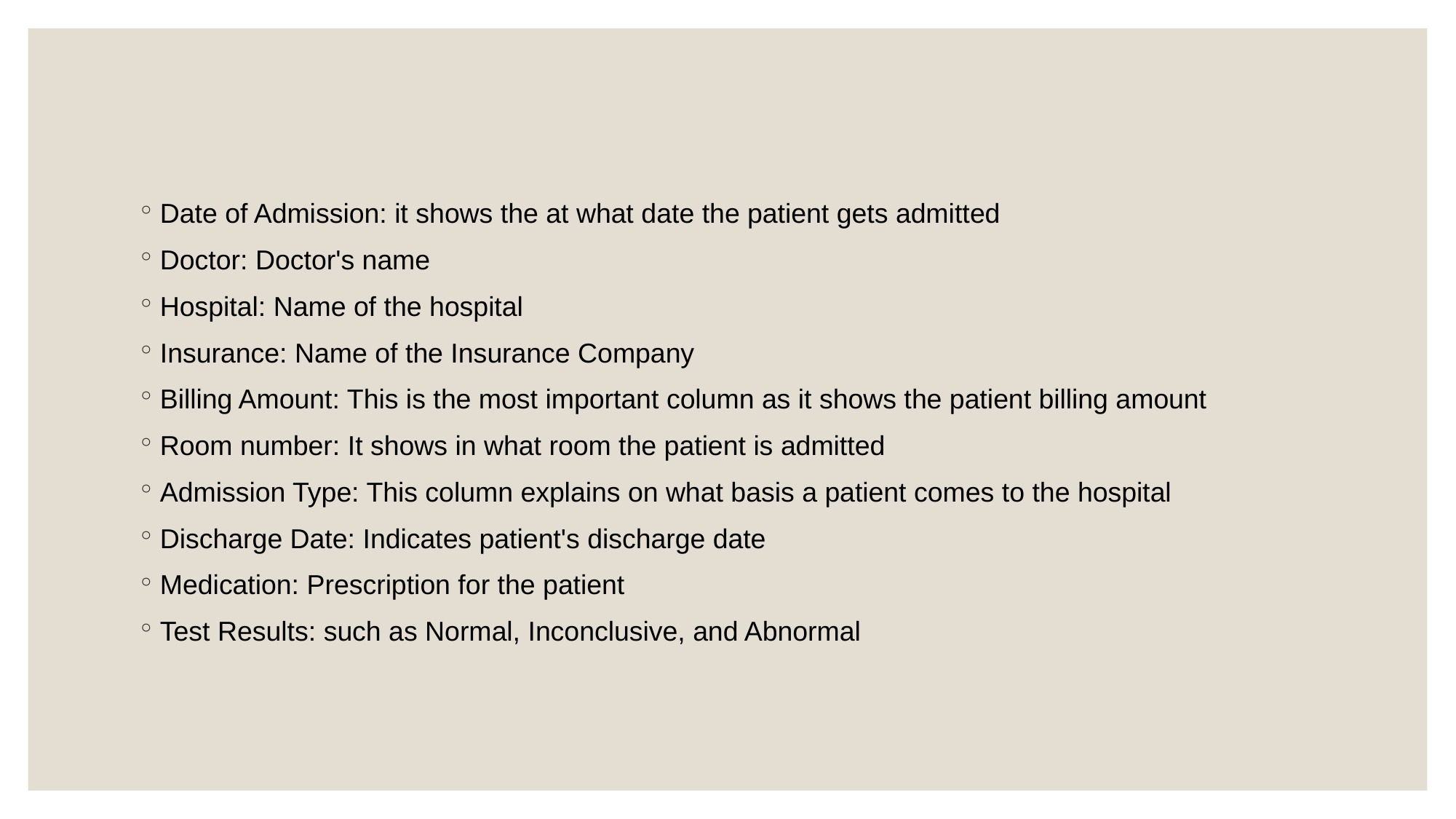

Date of Admission: it shows the at what date the patient gets admitted
Doctor: Doctor's name
Hospital: Name of the hospital
Insurance: Name of the Insurance Company
Billing Amount: This is the most important column as it shows the patient billing amount
Room number: It shows in what room the patient is admitted
Admission Type: This column explains on what basis a patient comes to the hospital
Discharge Date: Indicates patient's discharge date
Medication: Prescription for the patient
Test Results: such as Normal, Inconclusive, and Abnormal